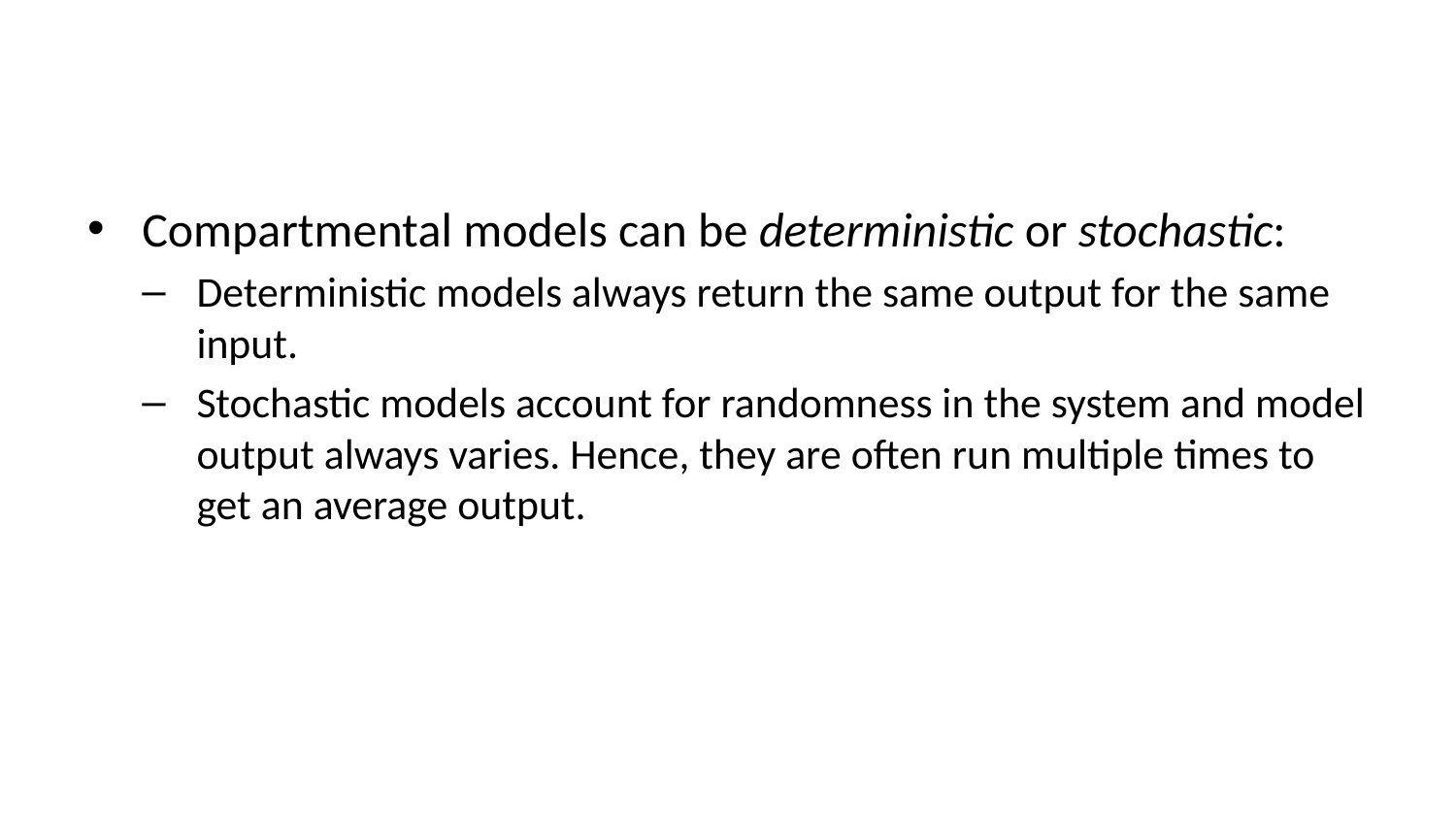

Compartmental models can be deterministic or stochastic:
Deterministic models always return the same output for the same input.
Stochastic models account for randomness in the system and model output always varies. Hence, they are often run multiple times to get an average output.